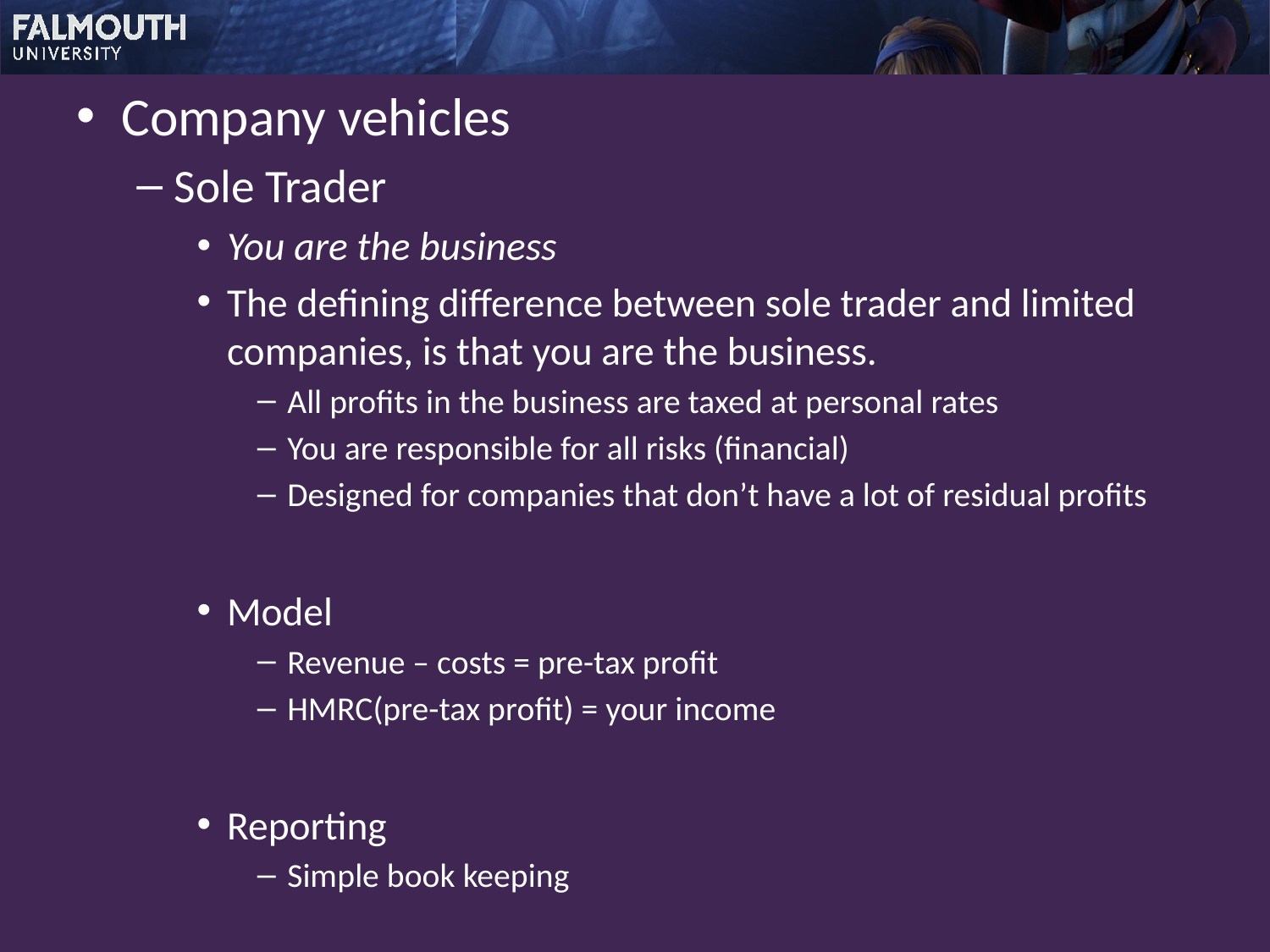

Company vehicles
Sole Trader
You are the business
The defining difference between sole trader and limited companies, is that you are the business.
All profits in the business are taxed at personal rates
You are responsible for all risks (financial)
Designed for companies that don’t have a lot of residual profits

Model
Revenue – costs = pre-tax profit
HMRC(pre-tax profit) = your income

Reporting
Simple book keeping